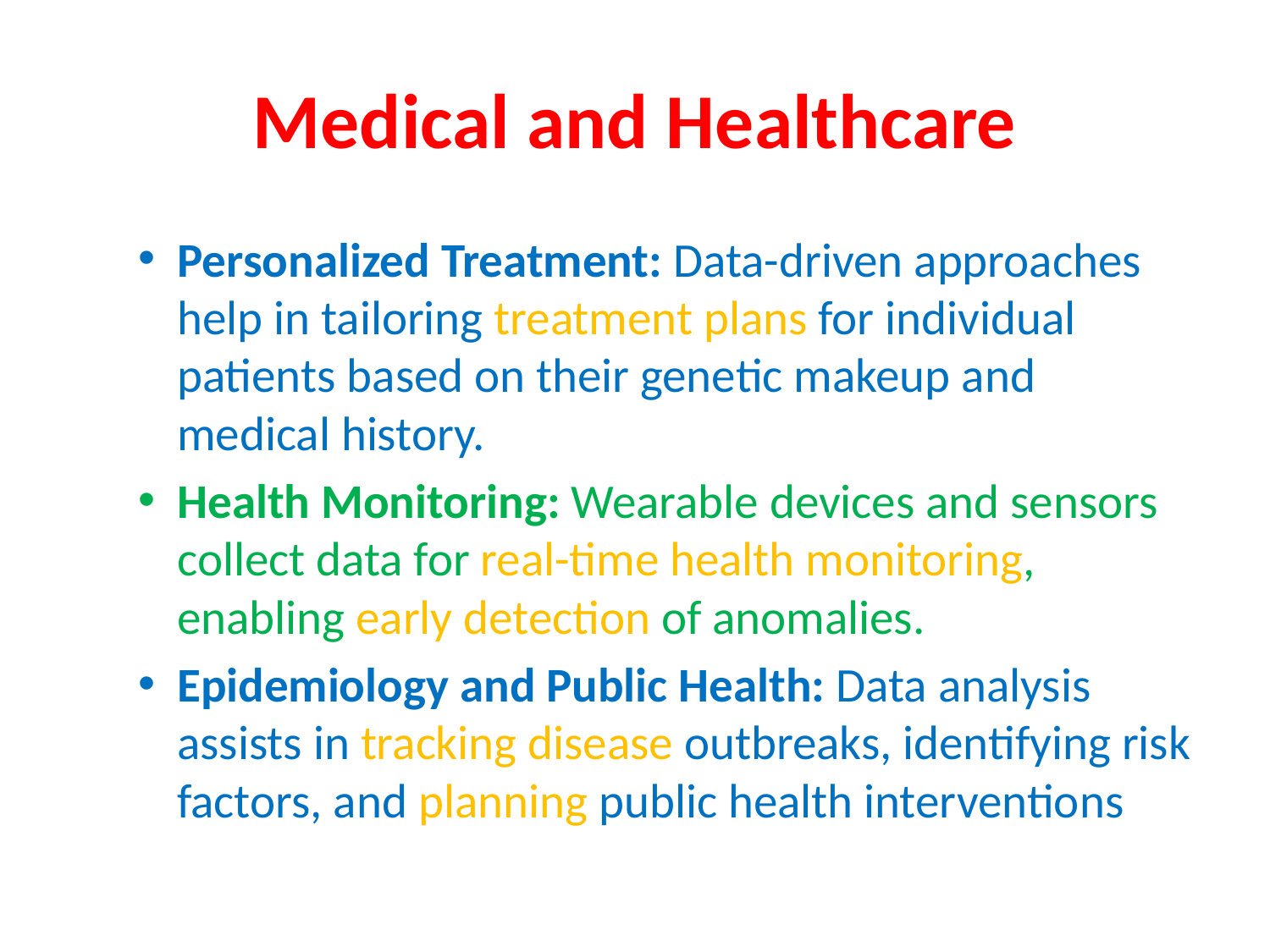

# Medical and Healthcare
Personalized Treatment: Data-driven approaches help in tailoring treatment plans for individual patients based on their genetic makeup and medical history.
Health Monitoring: Wearable devices and sensors collect data for real-time health monitoring, enabling early detection of anomalies.
Epidemiology and Public Health: Data analysis assists in tracking disease outbreaks, identifying risk factors, and planning public health interventions